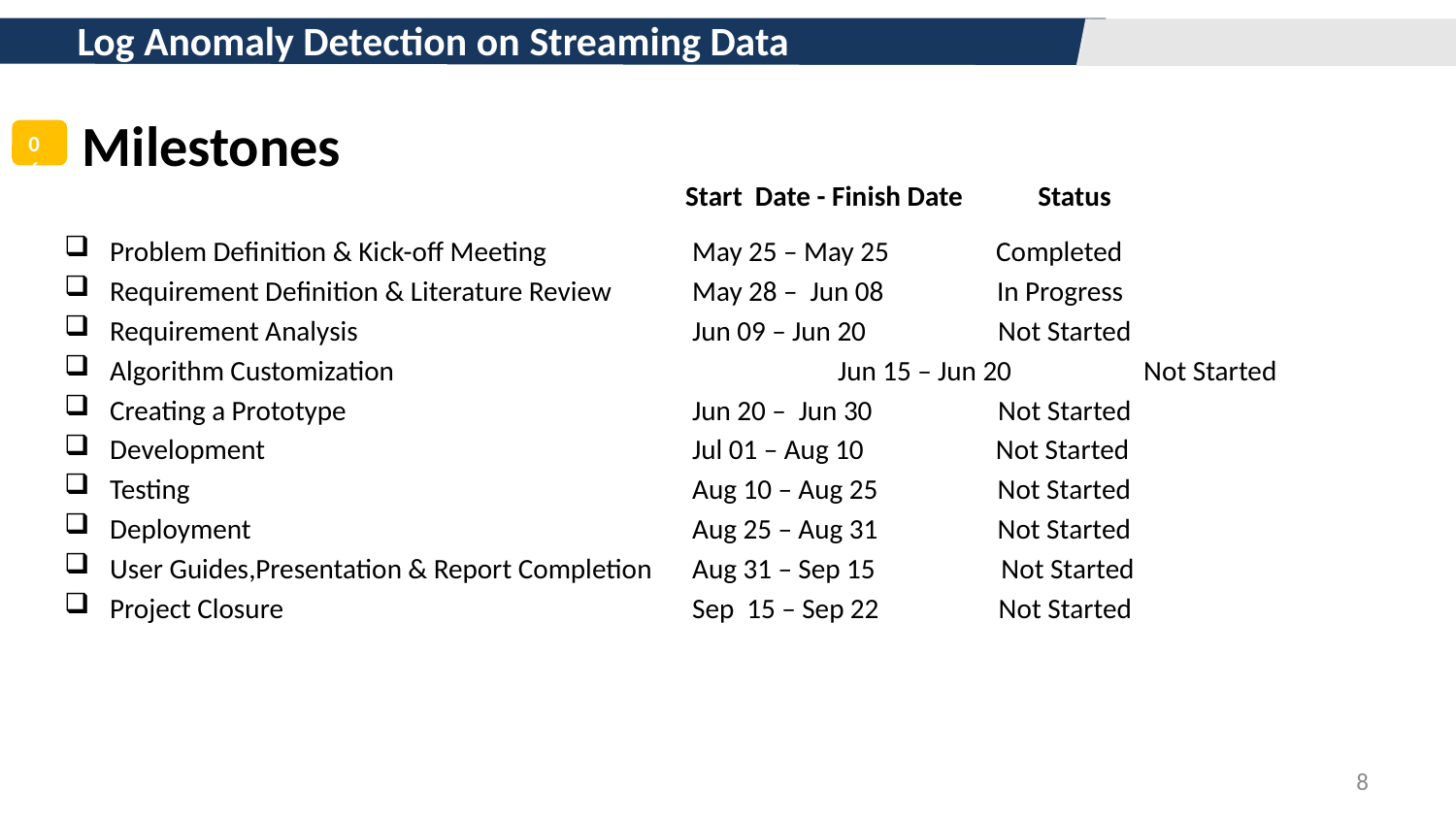

Log Anomaly Detection on Streaming Data

Milestones
06
Start  Date - Finish Date
Status

Problem Definition & Kick-off Meeting                 	May 25 – May 25                 Completed
Requirement Definition & Literature Review       	May 28 –  Jun 08                  In Progress
Requirement Analysis           		Jun 09 – Jun 20                     Not Started
Algorithm Customization  		            	Jun 15 – Jun 20                     Not Started
Creating a Prototype 			Jun 20 –  Jun 30                    Not Started
Development                                                             	Jul 01 – Aug 10                     Not Started
Testing                                                                         	Aug 10 – Aug 25                   Not Started
Deployment			            	Aug 25 – Aug 31                   Not Started
User Guides,Presentation & Report Completion  	Aug 31 – Sep 15                    Not Started
Project Closure			Sep  15 – Sep 22                   Not Started

8